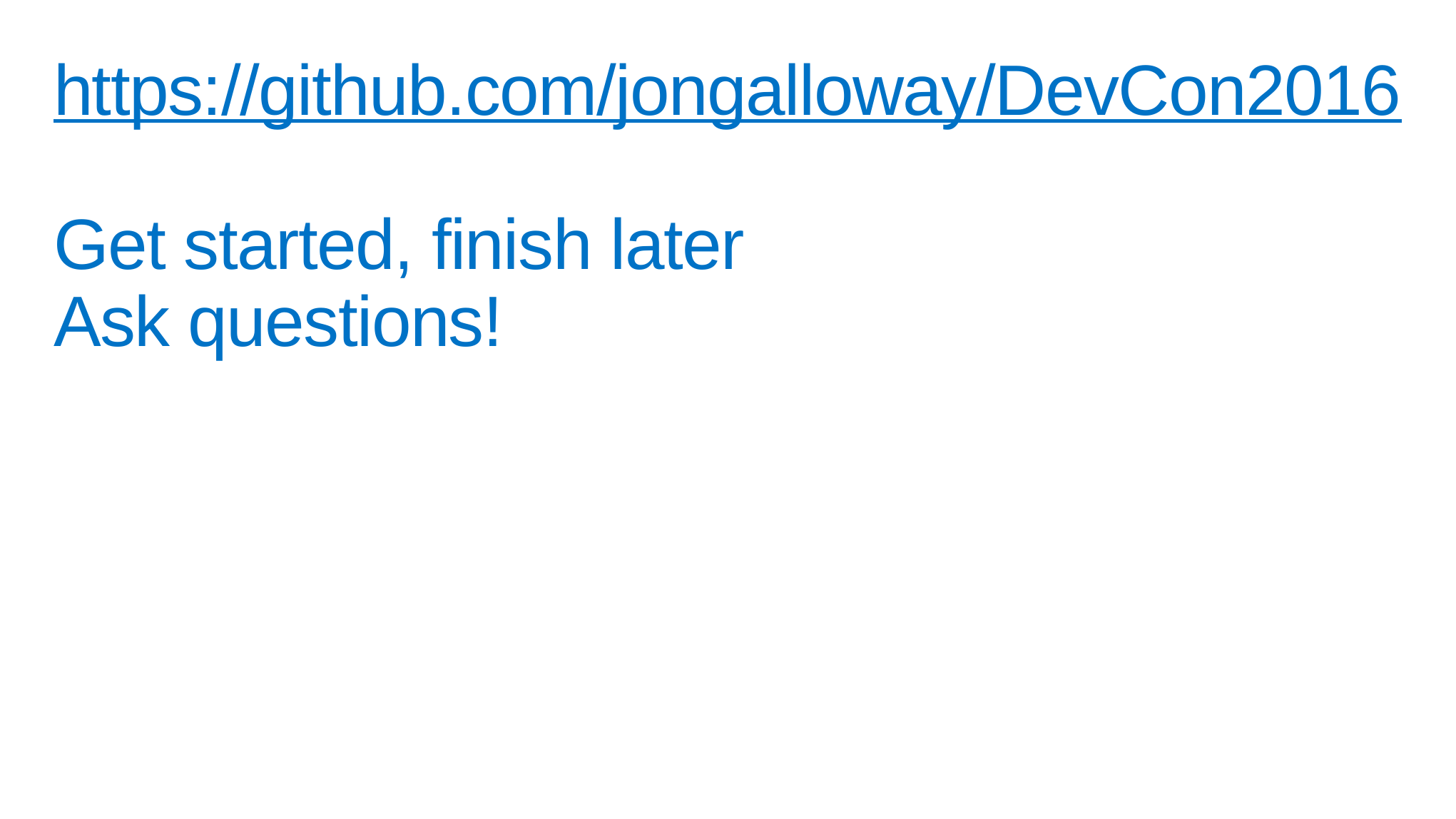

# https://github.com/jongalloway/DevCon2016 Get started, finish later Ask questions!